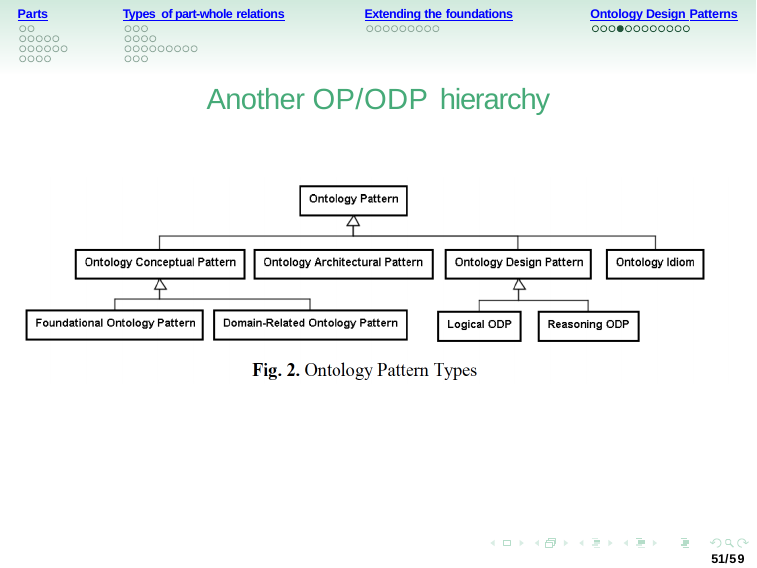

Parts
Types  of part-whole relations
Extending the foundations
Ontology Design Patterns

Another OP/ODP hierarchy

51/59